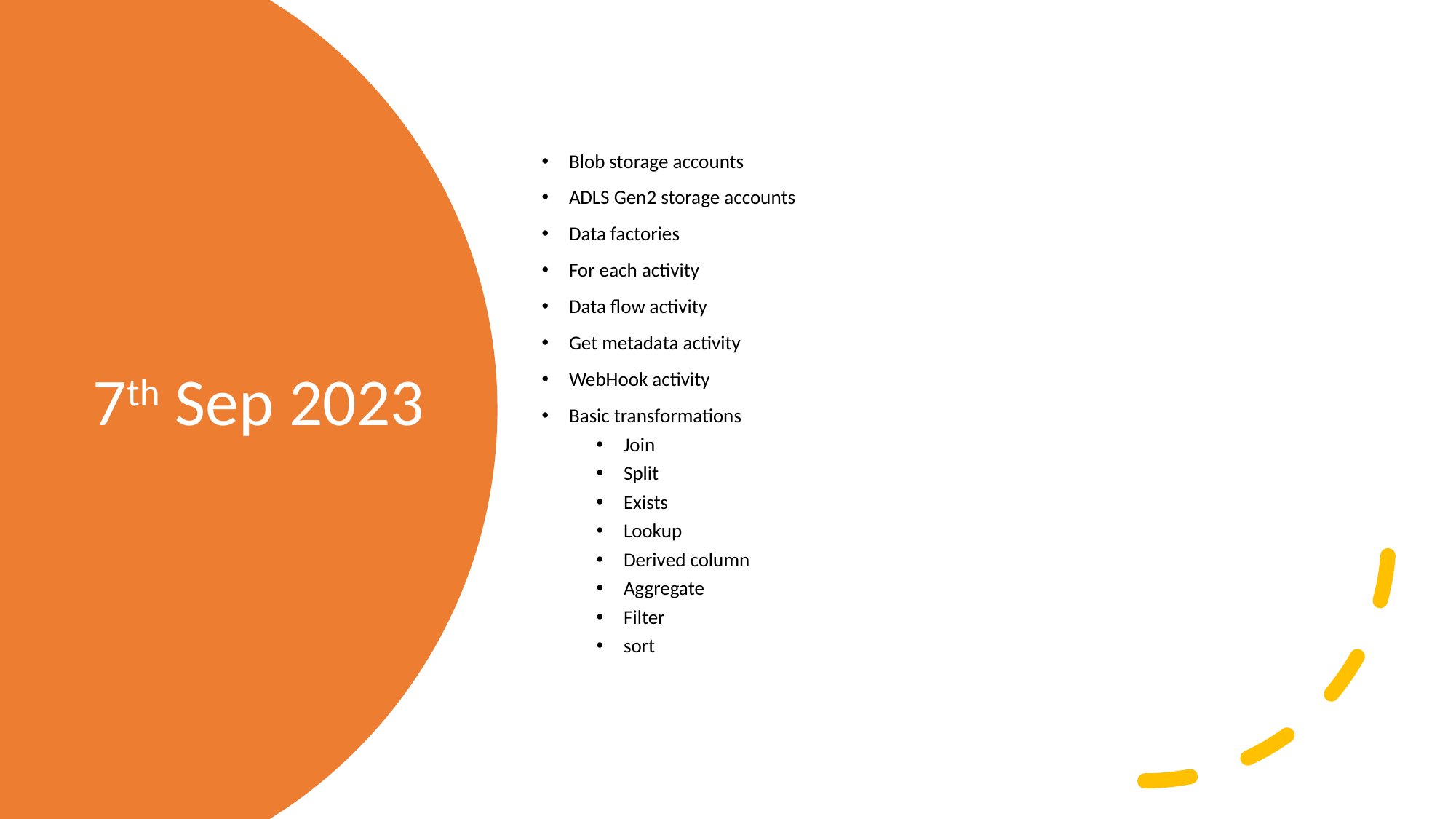

Blob storage accounts
ADLS Gen2 storage accounts
Data factories
For each activity
Data flow activity
Get metadata activity
WebHook activity
Basic transformations
Join
Split
Exists
Lookup
Derived column
Aggregate
Filter
sort
# 7th Sep 2023